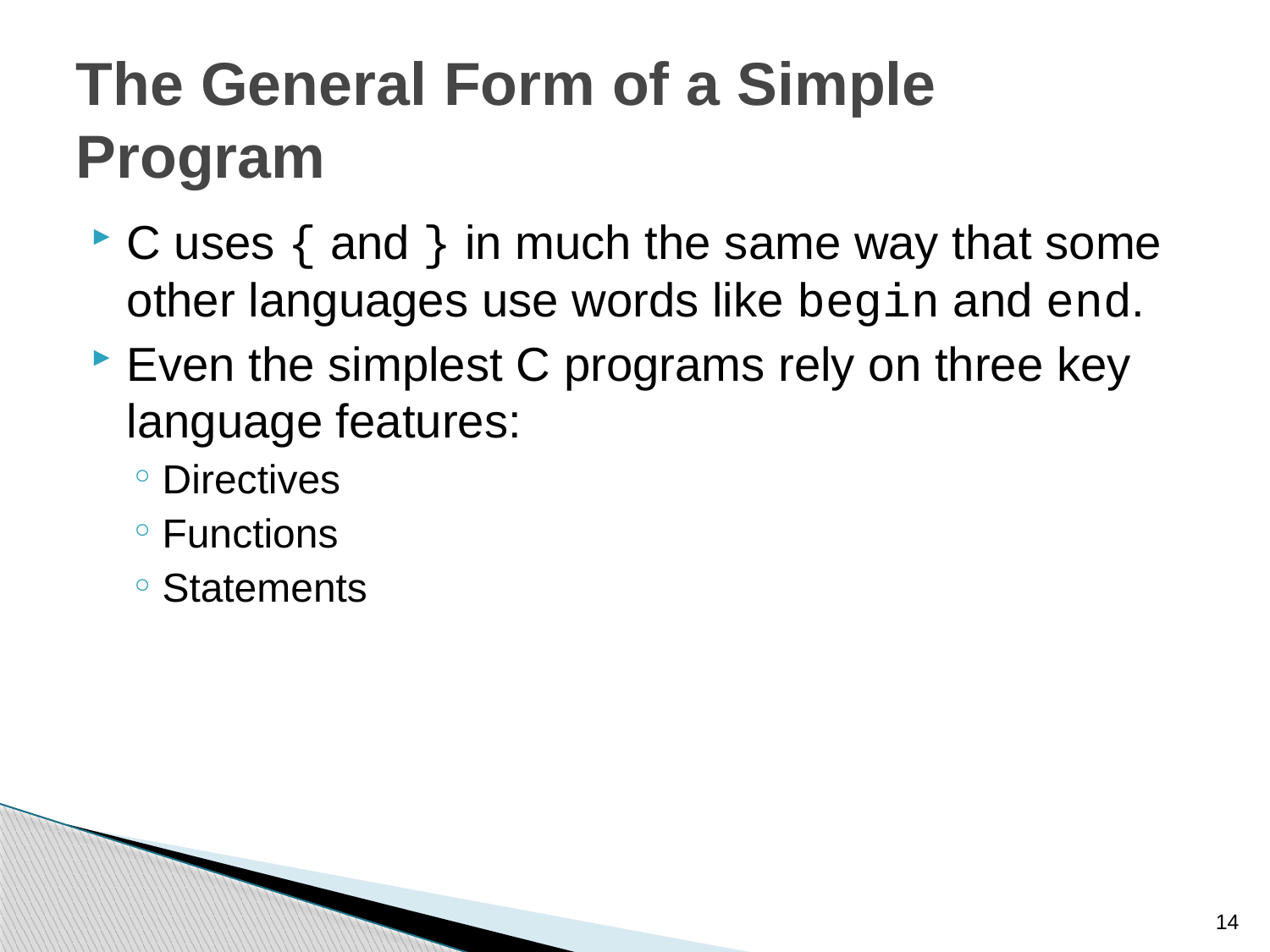

# The General Form of a Simple Program
C uses { and } in much the same way that some other languages use words like begin and end.
Even the simplest C programs rely on three key language features:
Directives
Functions
Statements
14